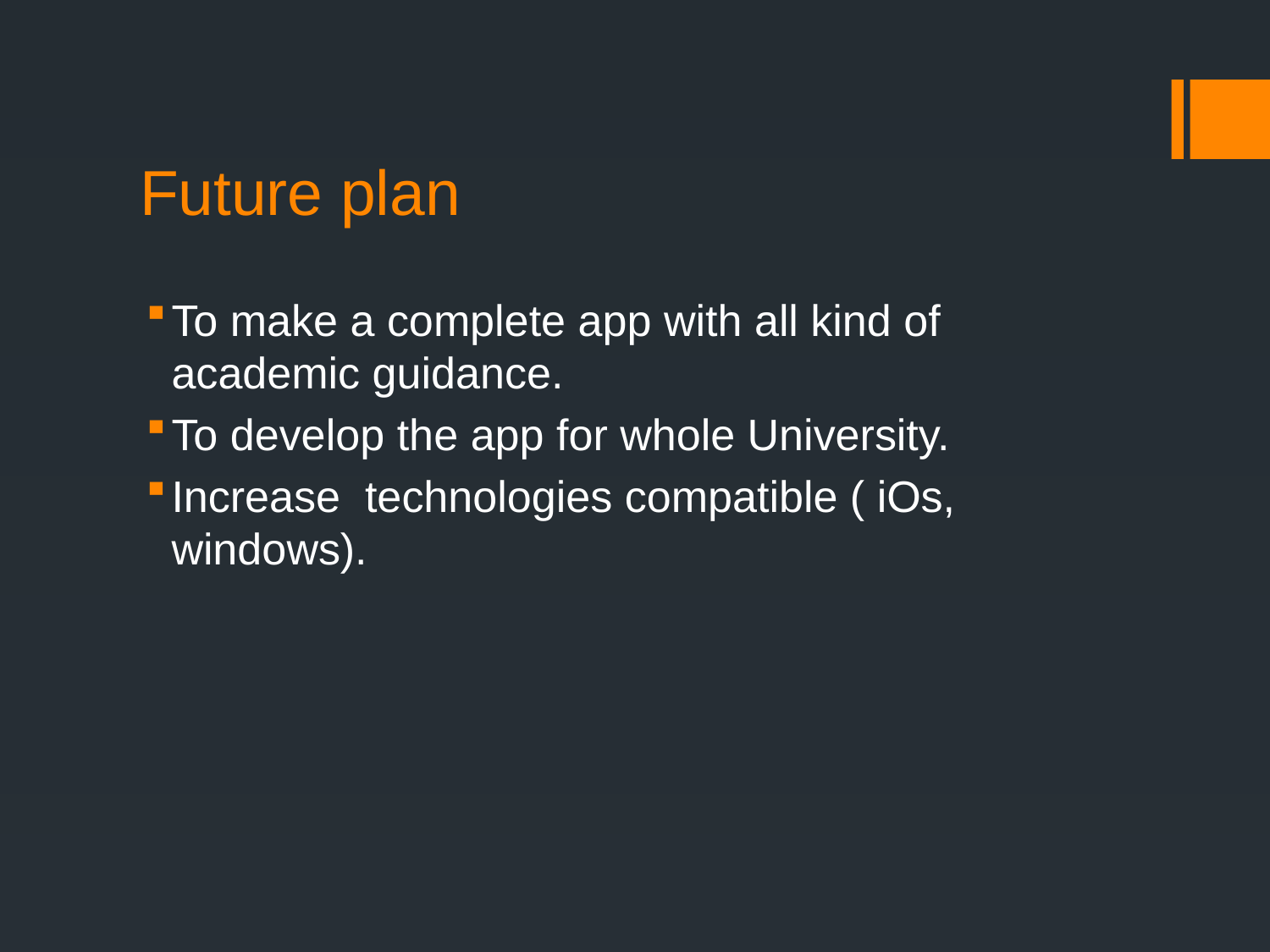

# Future plan
To make a complete app with all kind of academic guidance.
To develop the app for whole University.
Increase  technologies compatible ( iOs, windows).